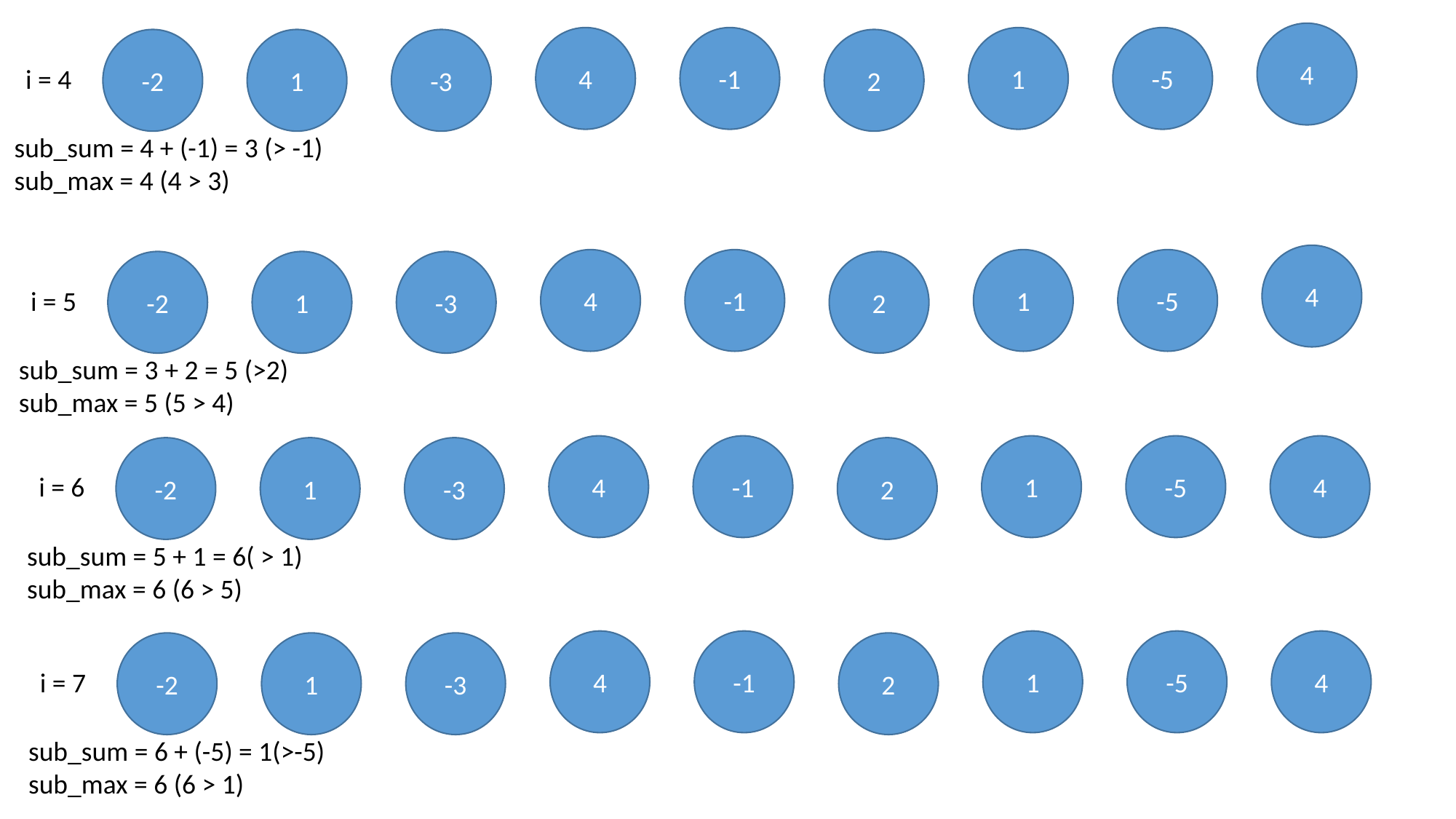

4
-5
1
-1
4
-3
2
1
-2
i = 4
sub_sum = 4 + (-1) = 3 (> -1)
sub_max = 4 (4 > 3)
4
-5
1
-1
4
-3
2
1
-2
i = 5
sub_sum = 3 + 2 = 5 (>2)
sub_max = 5 (5 > 4)
4
-5
1
-1
4
-3
2
1
-2
i = 6
sub_sum = 5 + 1 = 6( > 1)
sub_max = 6 (6 > 5)
4
-5
1
-1
4
-3
2
1
-2
i = 7
sub_sum = 6 + (-5) = 1(>-5)
sub_max = 6 (6 > 1)